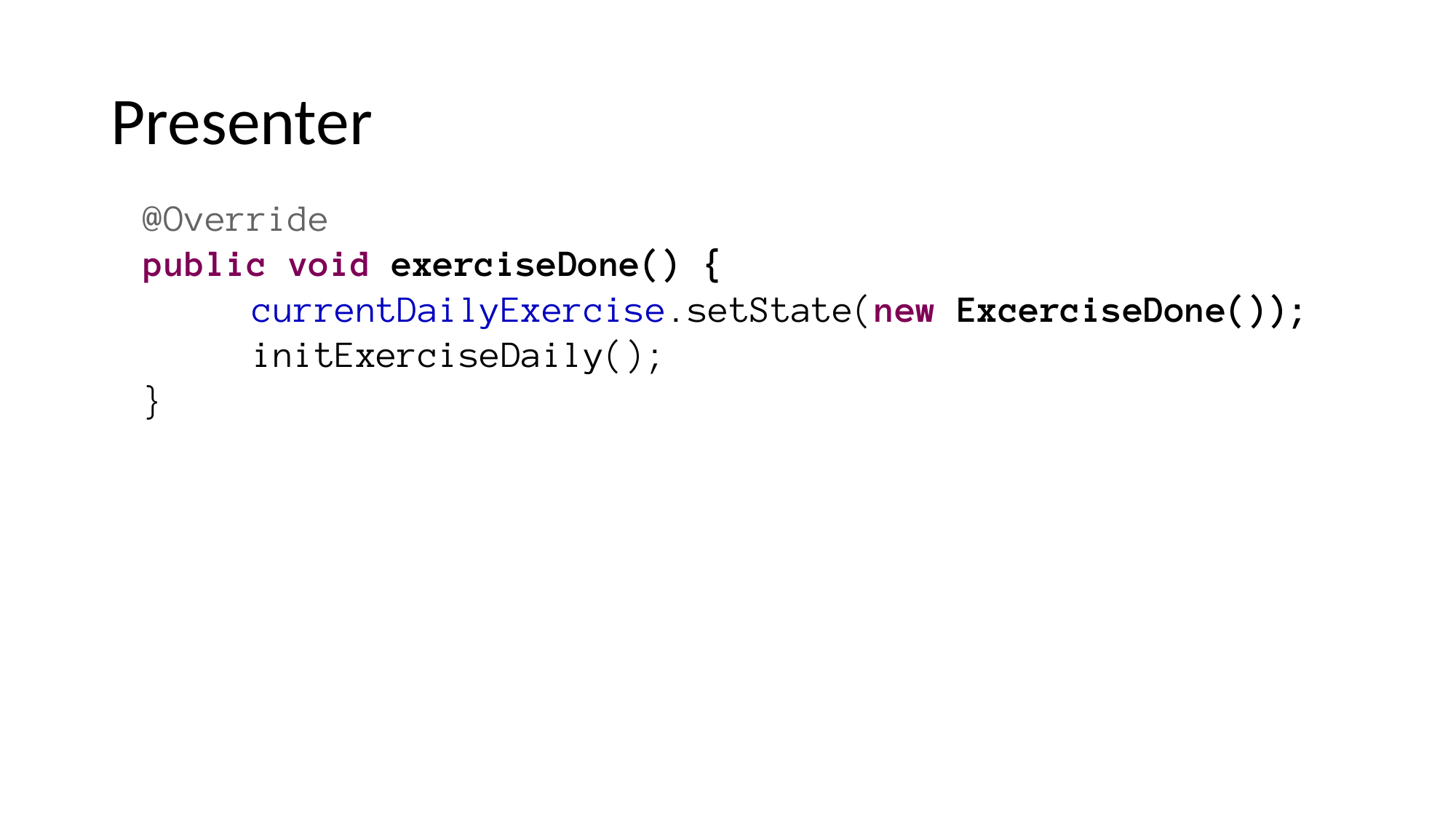

# Presenter
@Override
public void exerciseDone() {
	currentDailyExercise.setState(new ExcerciseDone());
	initExerciseDaily();
}